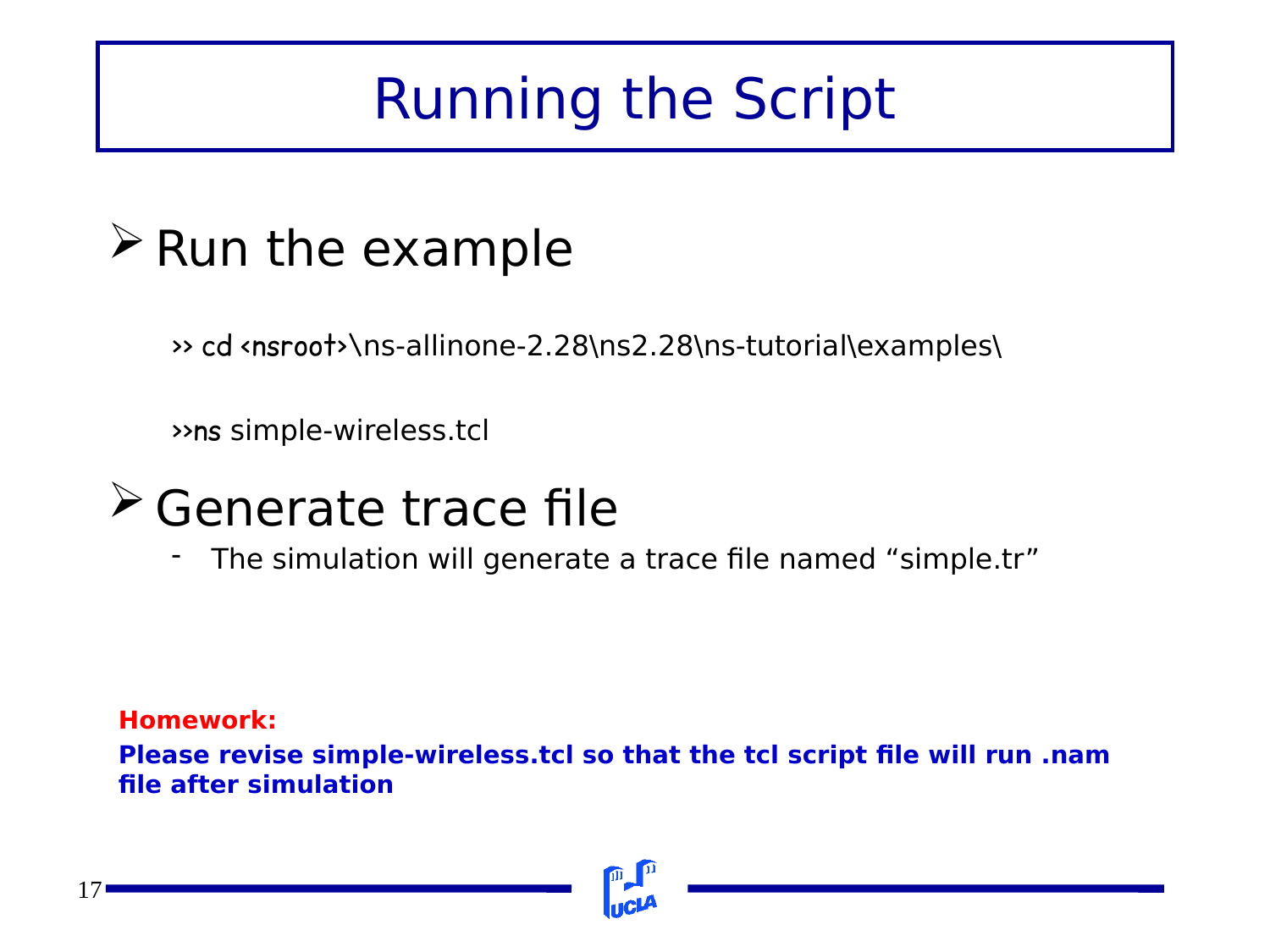

Running the Script
Run the example
>> cd <nsroot>\ns-allinone-2.28\ns2.28\ns-tutorial\examples\
>>ns simple-wireless.tcl
Generate trace file
The simulation will generate a trace file named “simple.tr”
Homework:
Please revise simple-wireless.tcl so that the tcl script file will run .nam file after simulation
17